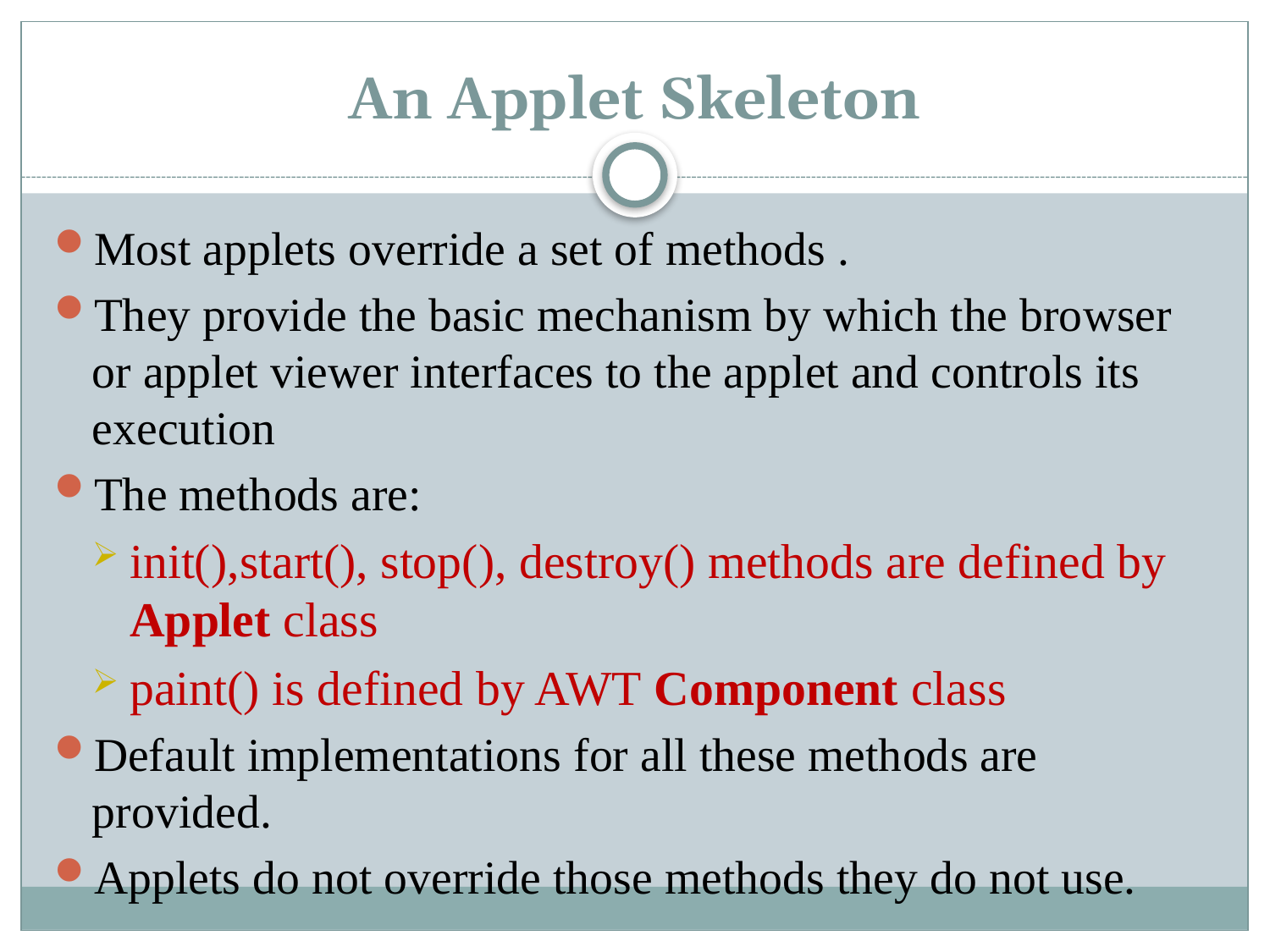

# An Applet Skeleton
Most applets override a set of methods .
They provide the basic mechanism by which the browser or applet viewer interfaces to the applet and controls its execution
The methods are:
init(),start(), stop(), destroy() methods are defined by Applet class
paint() is defined by AWT Component class
Default implementations for all these methods are provided.
Applets do not override those methods they do not use.